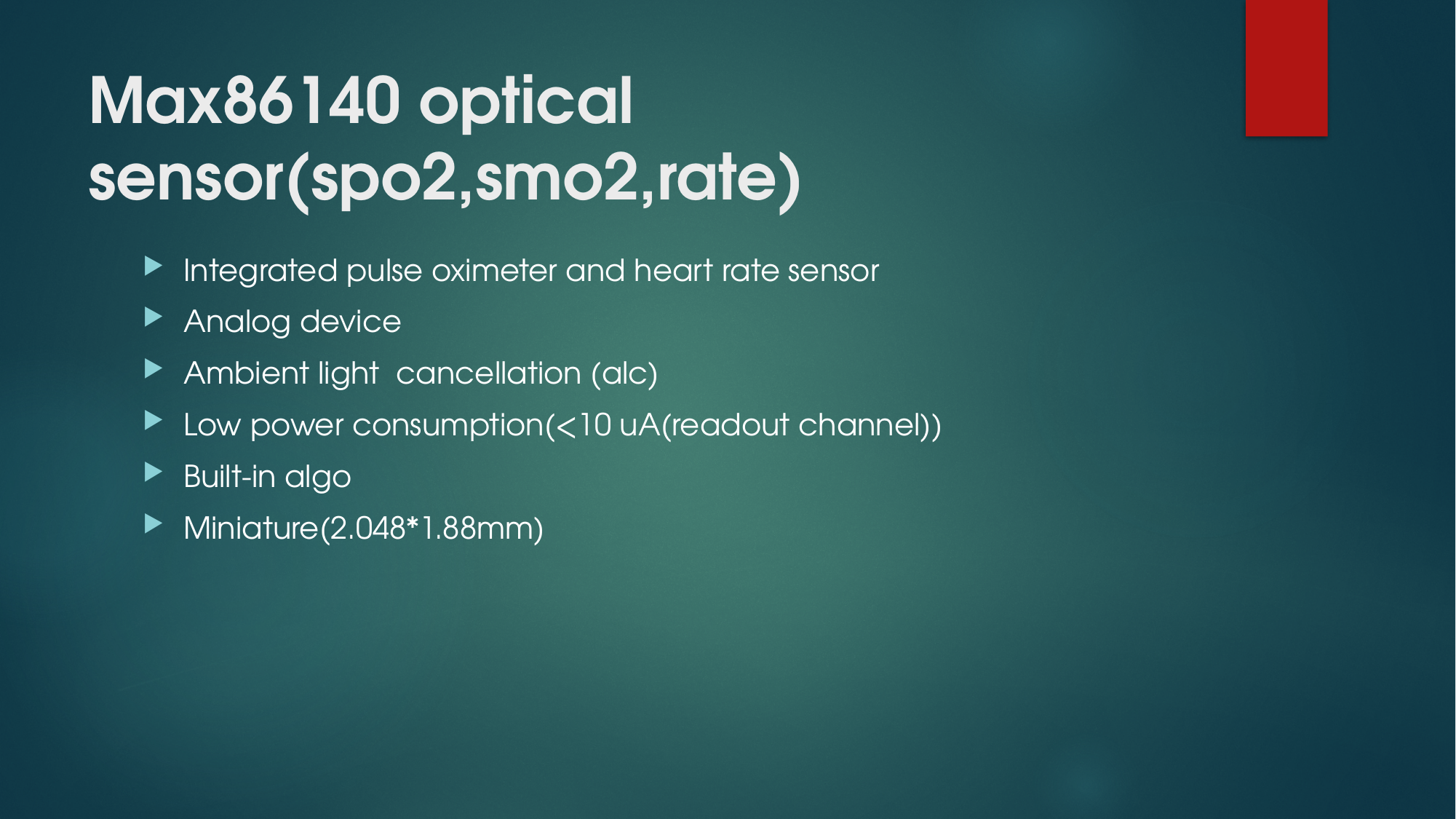

# Max86140 optical  sensor(spo2,smo2,rate)
Integrated pulse oximeter and heart rate sensor
Analog device
Ambient light  cancellation (alc)
Low power consumption(<10 uA(readout channel))
Built-in algo
Miniature(2.048*1.88mm)